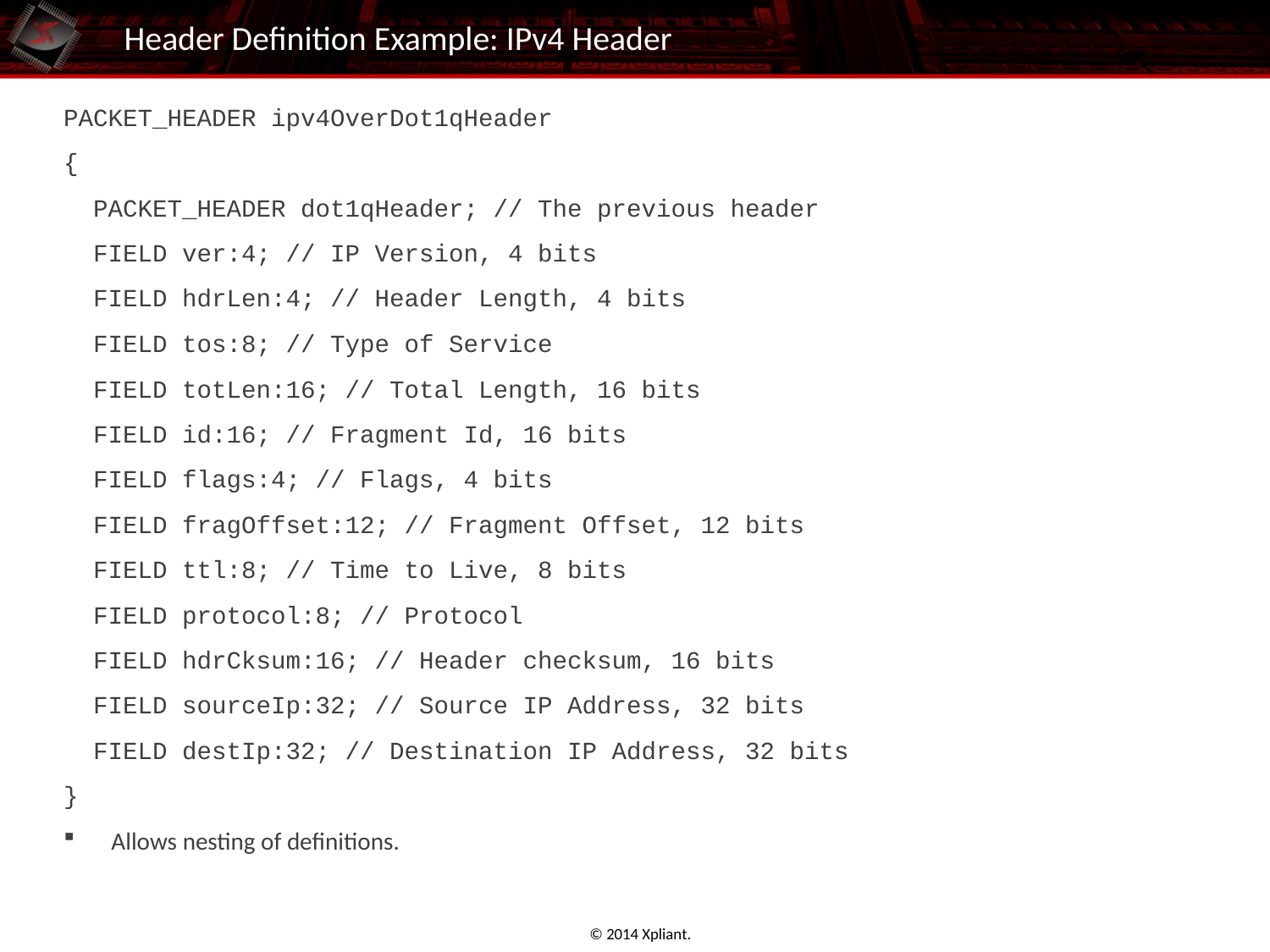

# Header Definition Example: IPv4 Header
PACKET_HEADER ipv4OverDot1qHeader
{
  PACKET_HEADER dot1qHeader; // The previous header
  FIELD ver:4; // IP Version, 4 bits
  FIELD hdrLen:4; // Header Length, 4 bits
  FIELD tos:8; // Type of Service
  FIELD totLen:16; // Total Length, 16 bits
  FIELD id:16; // Fragment Id, 16 bits
  FIELD flags:4; // Flags, 4 bits
  FIELD fragOffset:12; // Fragment Offset, 12 bits
  FIELD ttl:8; // Time to Live, 8 bits
  FIELD protocol:8; // Protocol
  FIELD hdrCksum:16; // Header checksum, 16 bits
  FIELD sourceIp:32; // Source IP Address, 32 bits
  FIELD destIp:32; // Destination IP Address, 32 bits
}
Allows nesting of definitions.

© 2014 Xpliant.